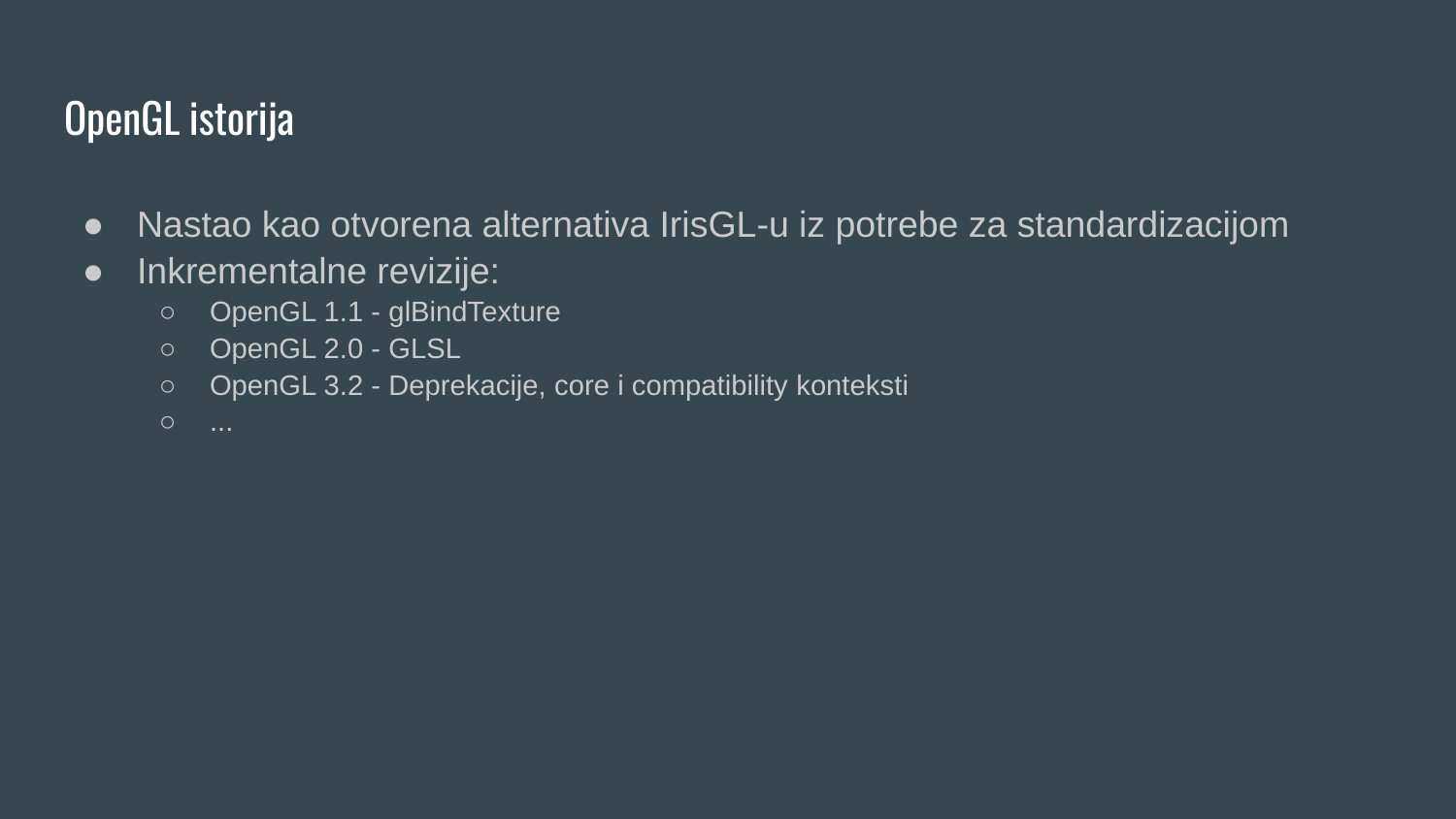

# OpenGL istorija
Nastao kao otvorena alternativa IrisGL-u iz potrebe za standardizacijom
Inkrementalne revizije:
OpenGL 1.1 - glBindTexture
OpenGL 2.0 - GLSL
OpenGL 3.2 - Deprekacije, core i compatibility konteksti
...